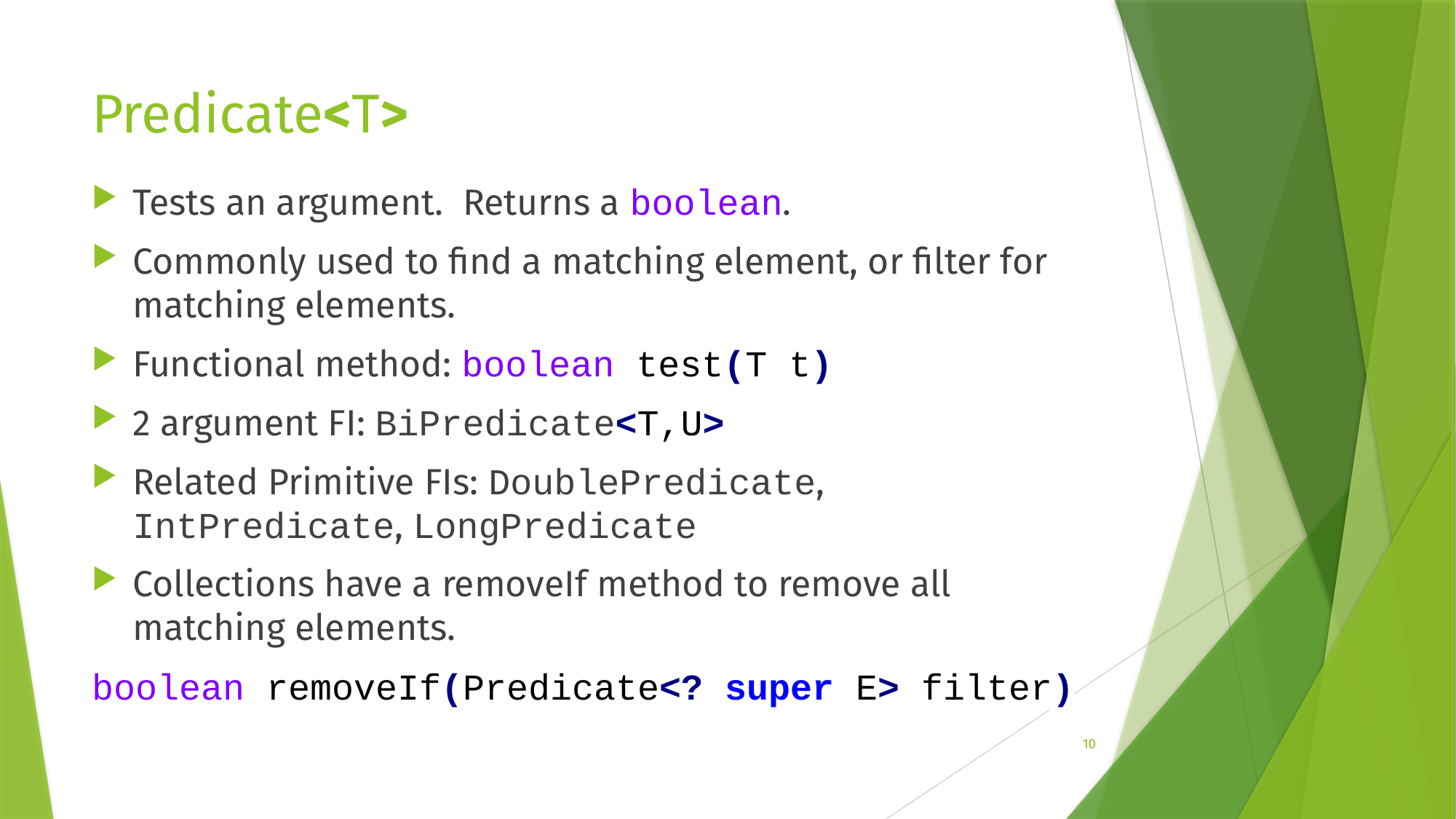

# Predicate<T>
Tests an argument.  Returns a boolean.
Commonly used to find a matching element, or filter for matching elements.
Functional method: boolean test(T t)
2 argument FI: BiPredicate<T,U>
Related Primitive FIs: DoublePredicate, IntPredicate, LongPredicate
Collections have a removeIf method to remove all matching elements.
boolean removeIf(Predicate<? super E> filter)
10